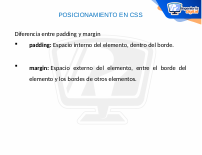

POSICIONAMIENTO EN CSS
Diferencia entre padding y margin
padding: Espacio interno del elemento, dentro del borde.

margin: Espacio externo del elemento, entre el borde del elemento y los bordes de otros elementos.